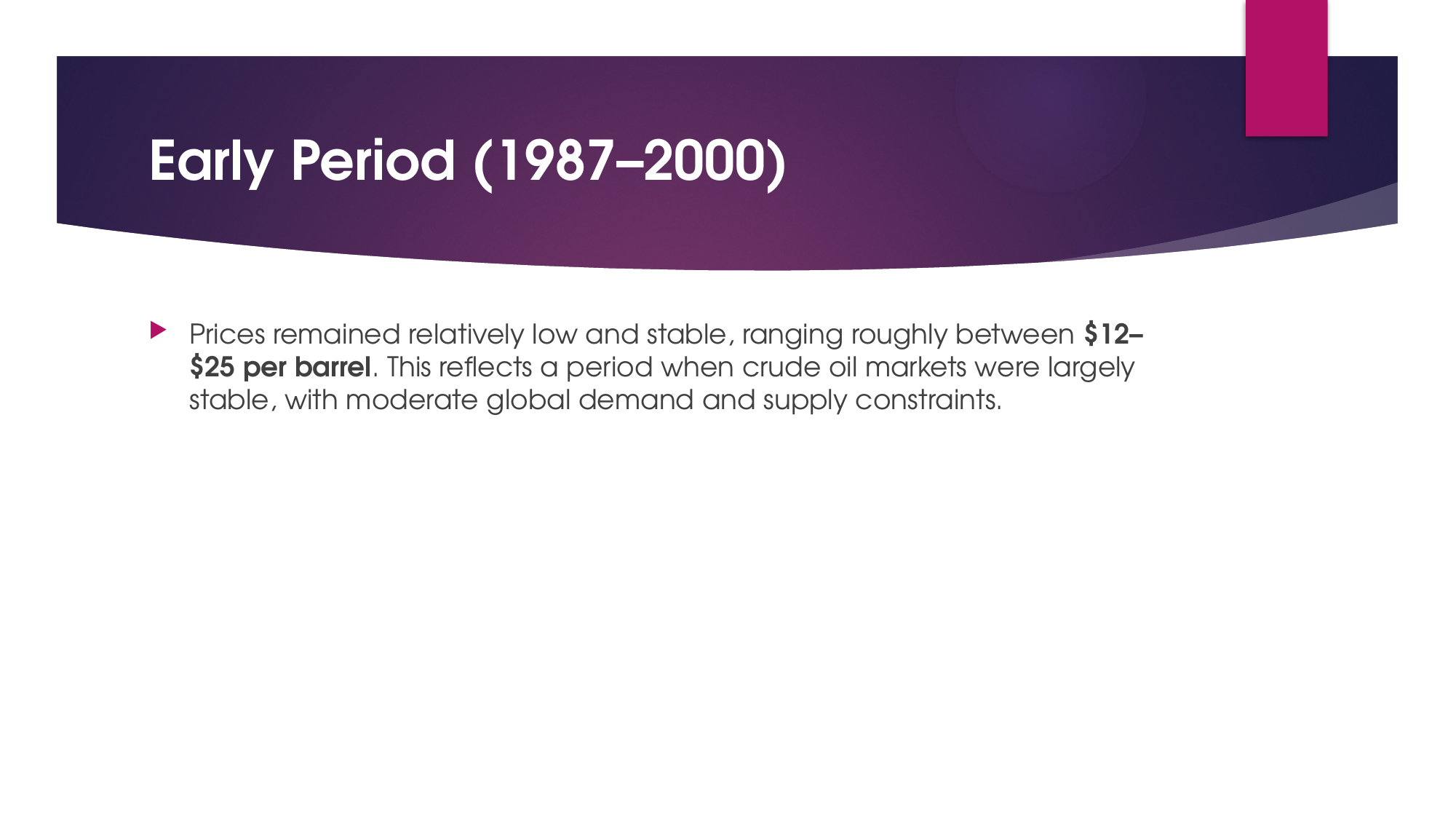

# Early Period (1987–2000)
Prices remained relatively low and stable, ranging roughly between $12–$25 per barrel. This reflects a period when crude oil markets were largely stable, with moderate global demand and supply constraints.